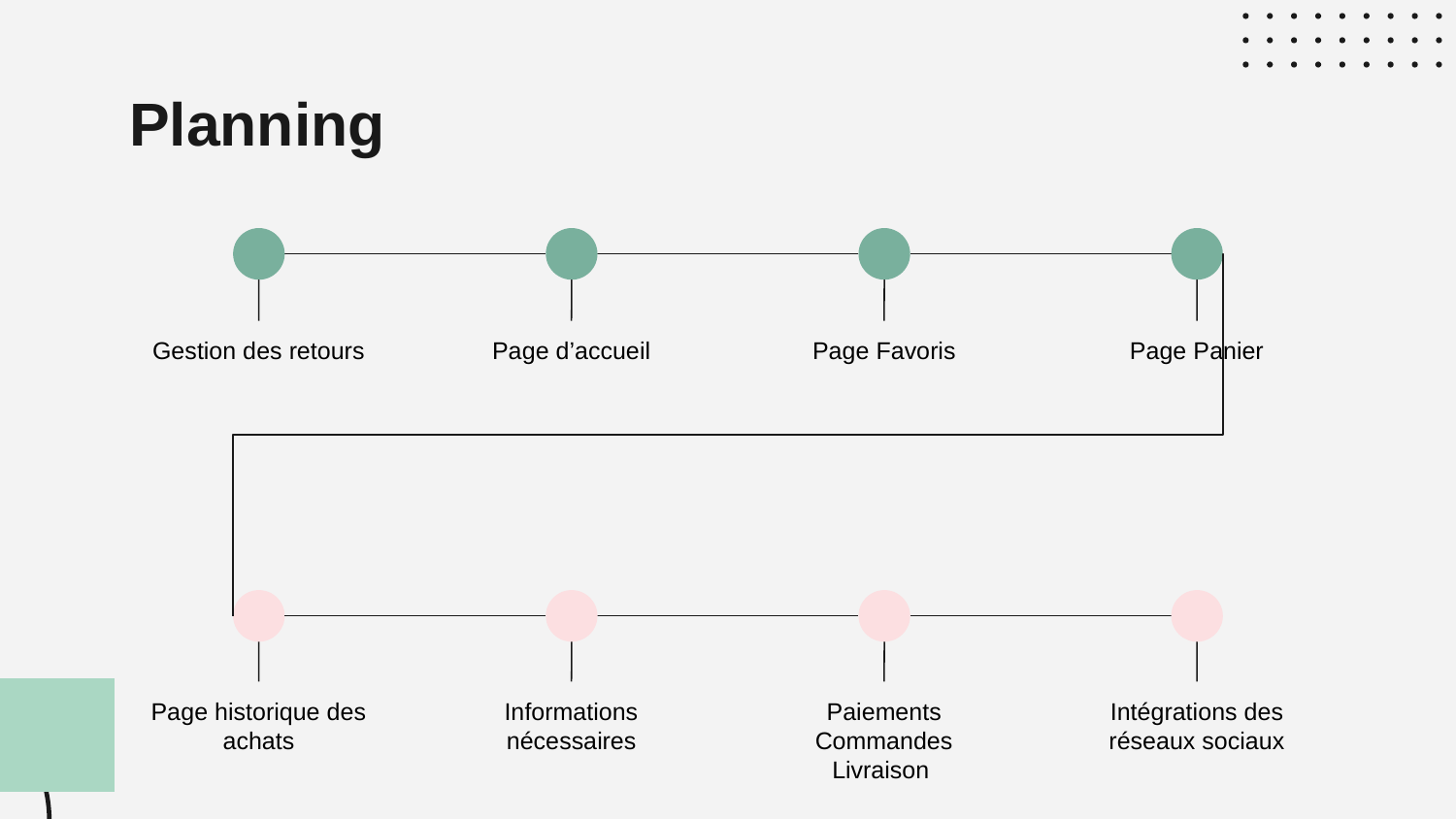

# Planning

Gestion des retours
Page d’accueil
Page Favoris
Page Panier

Page historique des achats
Informations nécessaires
Paiements
Commandes
Livraison
Intégrations des réseaux sociaux